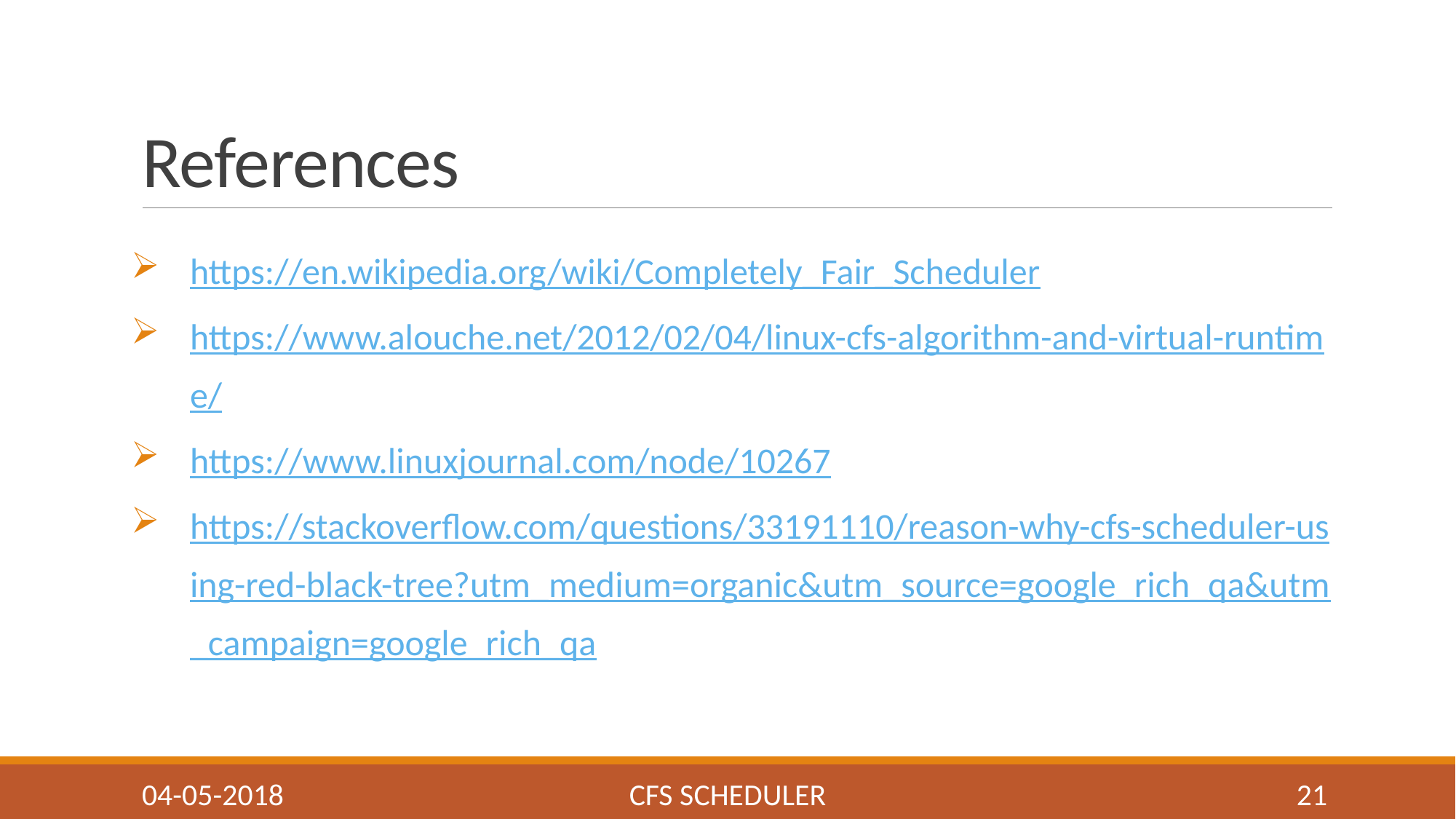

# References
https://en.wikipedia.org/wiki/Completely_Fair_Scheduler
https://www.alouche.net/2012/02/04/linux-cfs-algorithm-and-virtual-runtime/
https://www.linuxjournal.com/node/10267
https://stackoverflow.com/questions/33191110/reason-why-cfs-scheduler-using-red-black-tree?utm_medium=organic&utm_source=google_rich_qa&utm_campaign=google_rich_qa
04-05-2018
CFS Scheduler
21